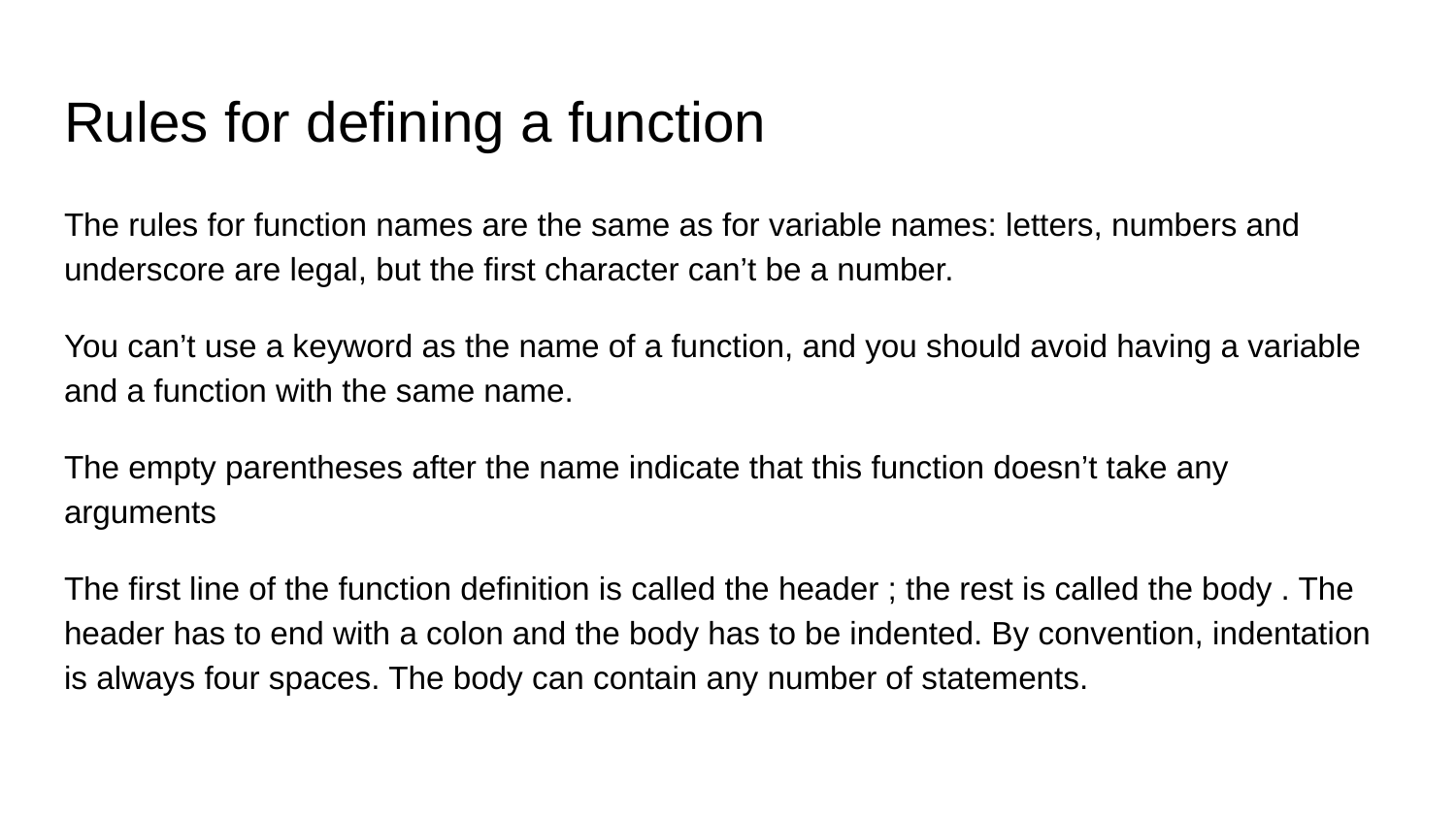

# Rules for defining a function
The rules for function names are the same as for variable names: letters, numbers and underscore are legal, but the first character can’t be a number.
You can’t use a keyword as the name of a function, and you should avoid having a variable and a function with the same name.
The empty parentheses after the name indicate that this function doesn’t take any arguments
The first line of the function definition is called the header ; the rest is called the body . The header has to end with a colon and the body has to be indented. By convention, indentation is always four spaces. The body can contain any number of statements.